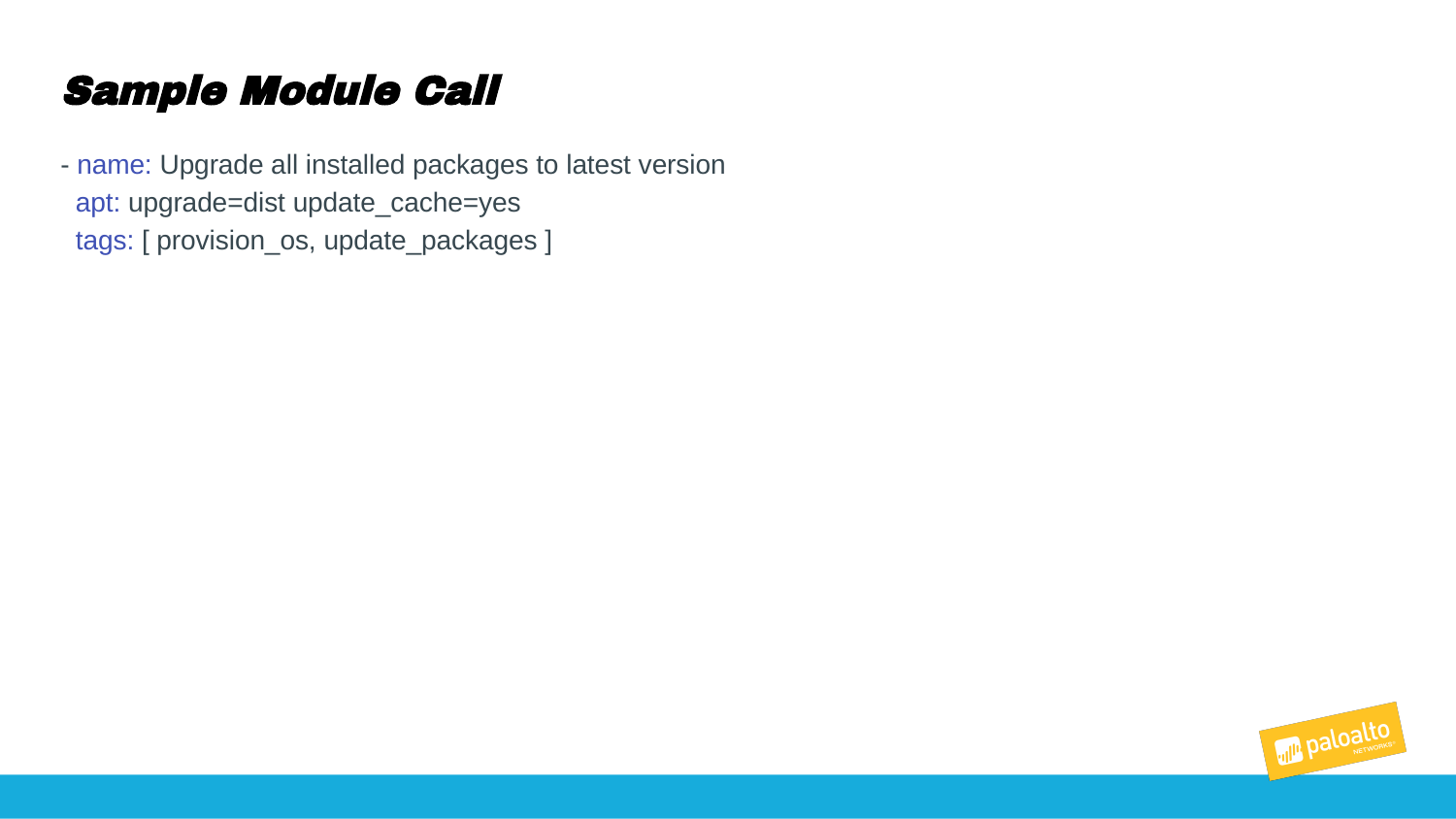

# Sample Module Call
- name: Upgrade all installed packages to latest version
  apt: upgrade=dist update_cache=yes
  tags: [ provision_os, update_packages ]